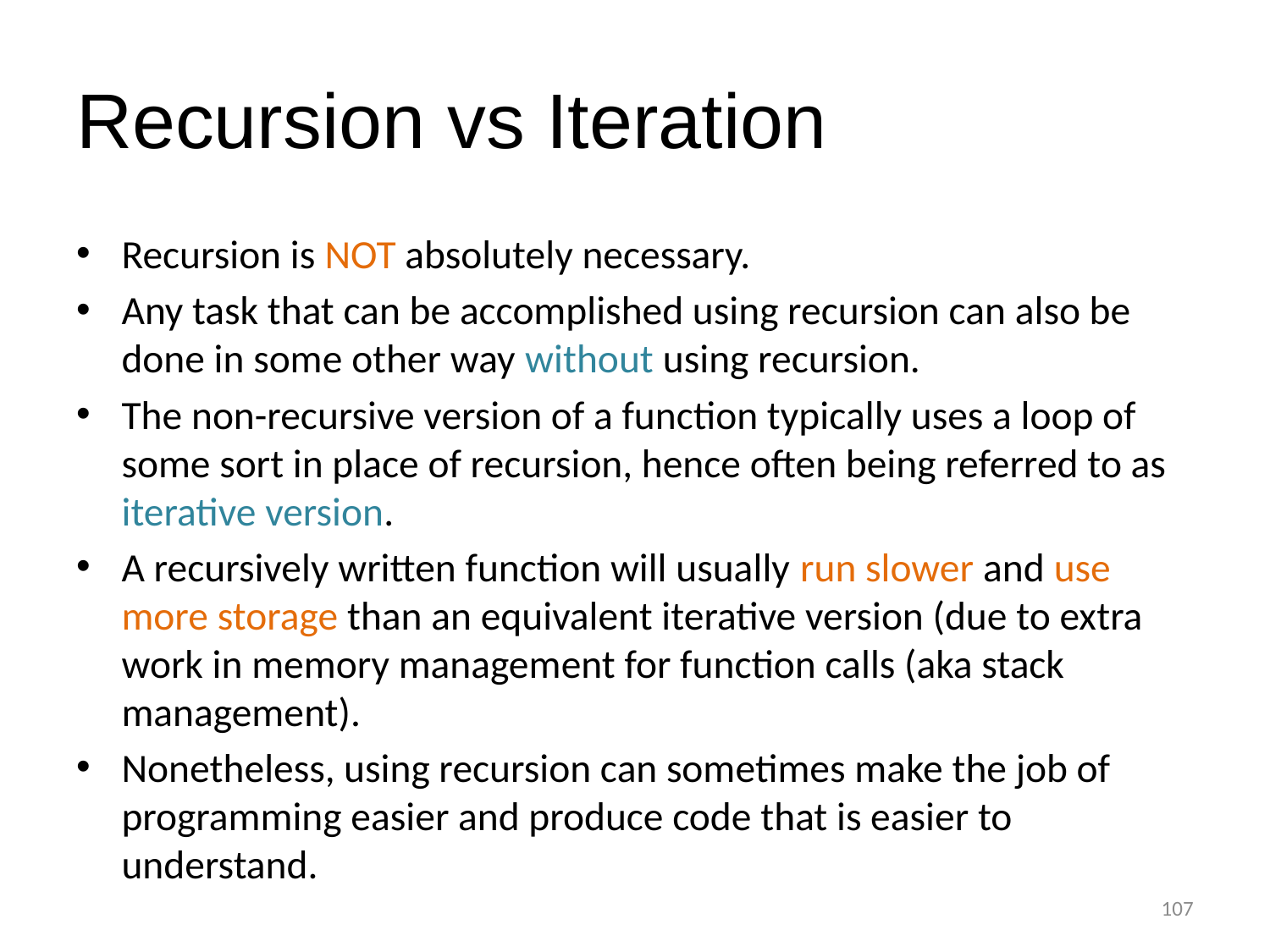

# Recursion vs Iteration
Recursion is NOT absolutely necessary.
Any task that can be accomplished using recursion can also be done in some other way without using recursion.
The non-recursive version of a function typically uses a loop of some sort in place of recursion, hence often being referred to as iterative version.
A recursively written function will usually run slower and use more storage than an equivalent iterative version (due to extra work in memory management for function calls (aka stack management).
Nonetheless, using recursion can sometimes make the job of programming easier and produce code that is easier to understand.

107